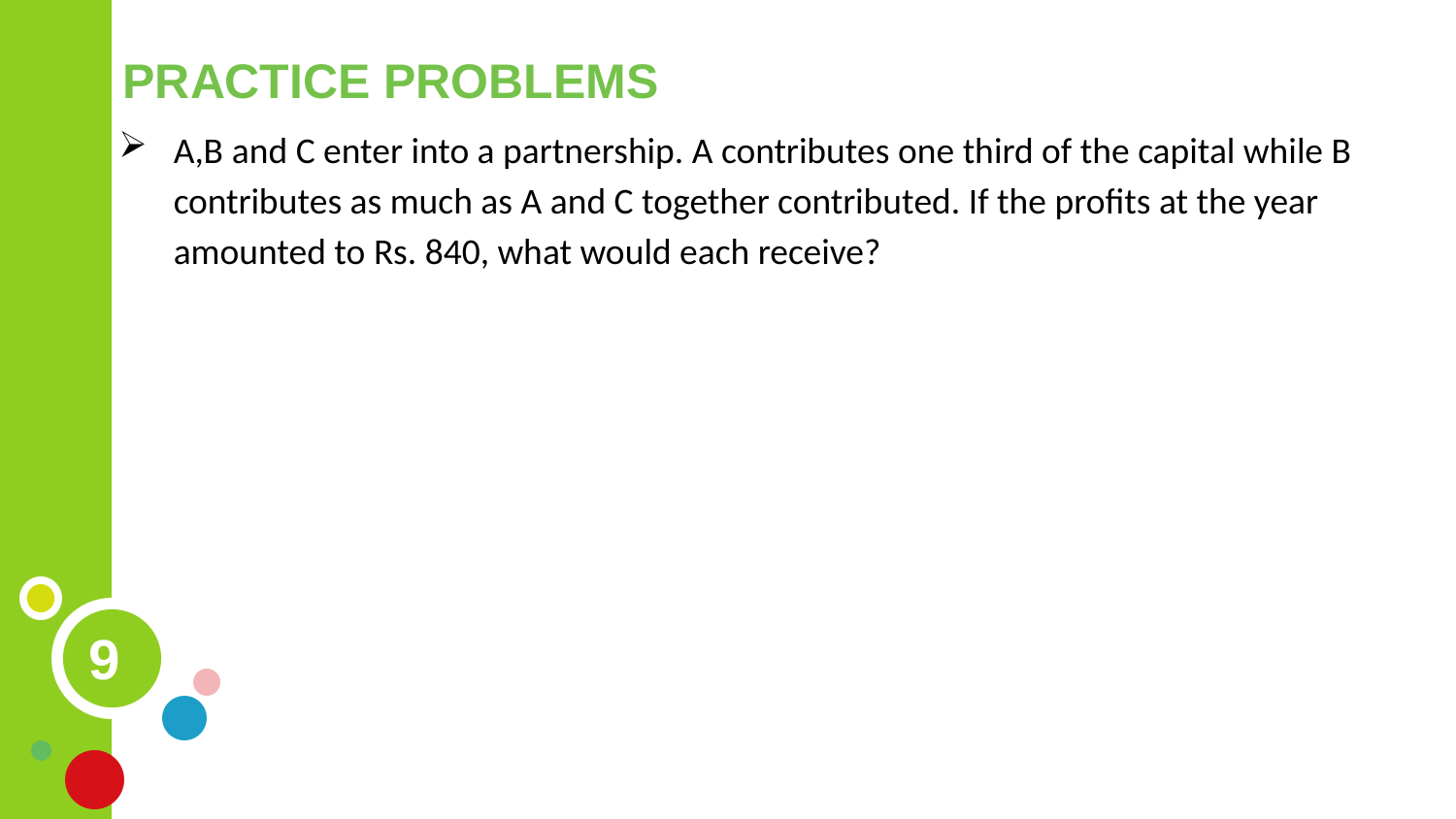

PRACTICE PROBLEMS
A,B and C enter into a partnership. A contributes one third of the capital while B        contributes as much as A and C together contributed. If the profits at the year            amounted to Rs. 840, what would each receive?
9